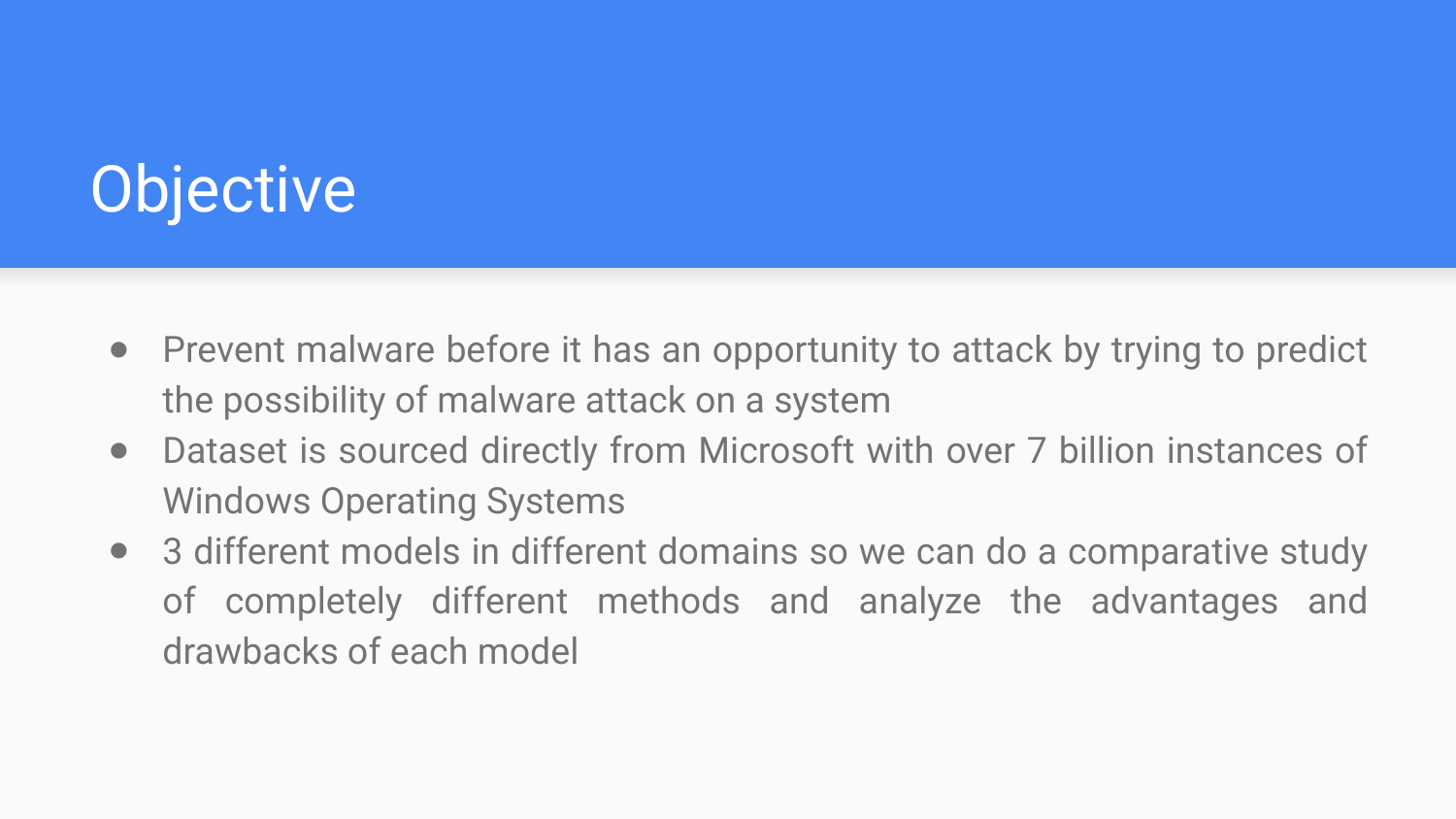

# Objective
Prevent malware before it has an opportunity to attack by trying to predict the possibility of malware attack on a system
Dataset is sourced directly from Microsoft with over 7 billion instances of Windows Operating Systems
3 different models in different domains so we can do a comparative study of completely different methods and analyze the advantages and drawbacks of each model